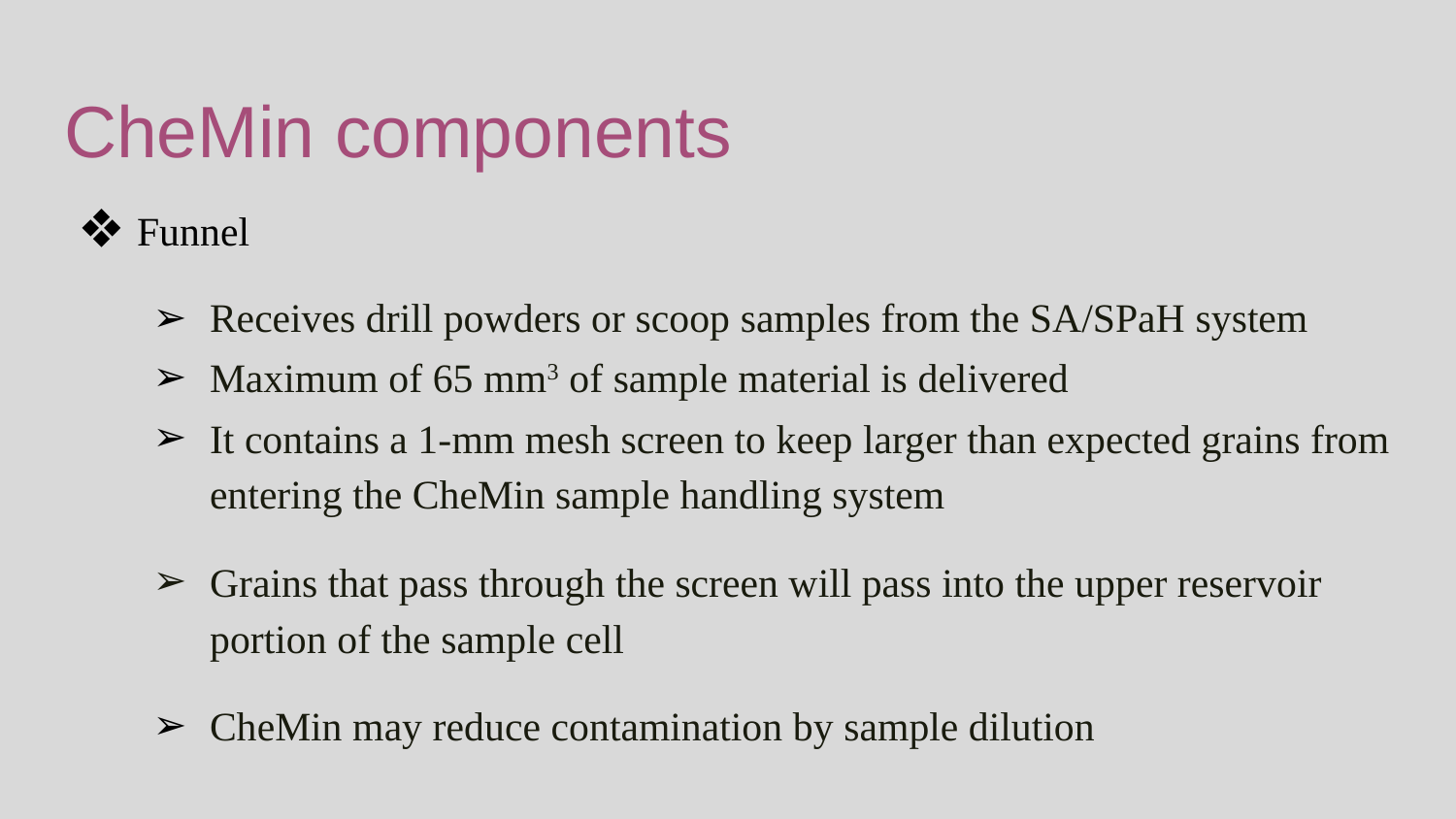

# CheMin components
Funnel
Receives drill powders or scoop samples from the SA/SPaH system
Maximum of 65 mm3 of sample material is delivered
It contains a 1-mm mesh screen to keep larger than expected grains from entering the CheMin sample handling system
Grains that pass through the screen will pass into the upper reservoir portion of the sample cell
CheMin may reduce contamination by sample dilution